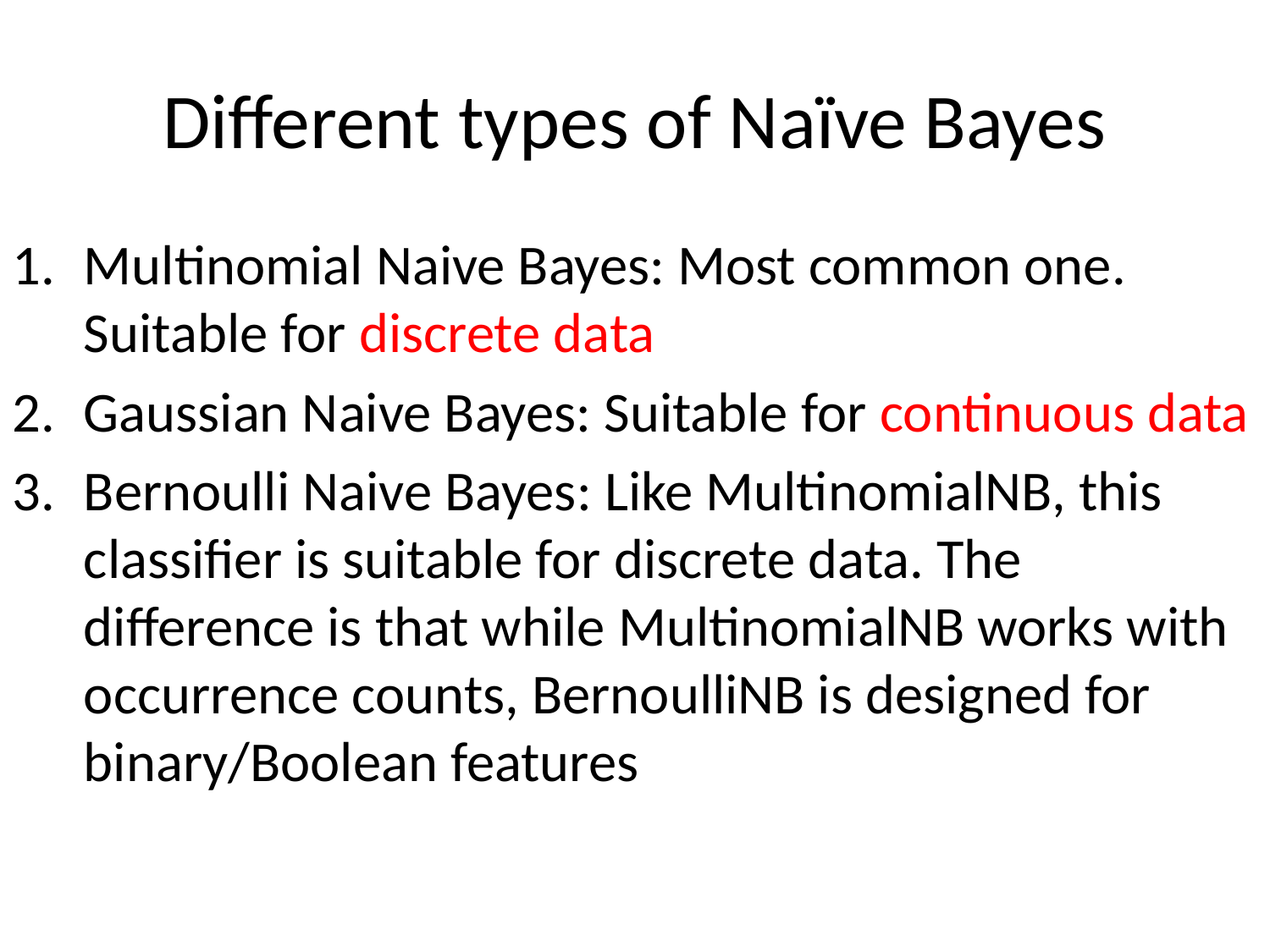

# Different types of Naïve Bayes
Multinomial Naive Bayes: Most common one. Suitable for discrete data
Gaussian Naive Bayes: Suitable for continuous data
Bernoulli Naive Bayes: Like MultinomialNB, this classifier is suitable for discrete data. The difference is that while MultinomialNB works with occurrence counts, BernoulliNB is designed for binary/Boolean features